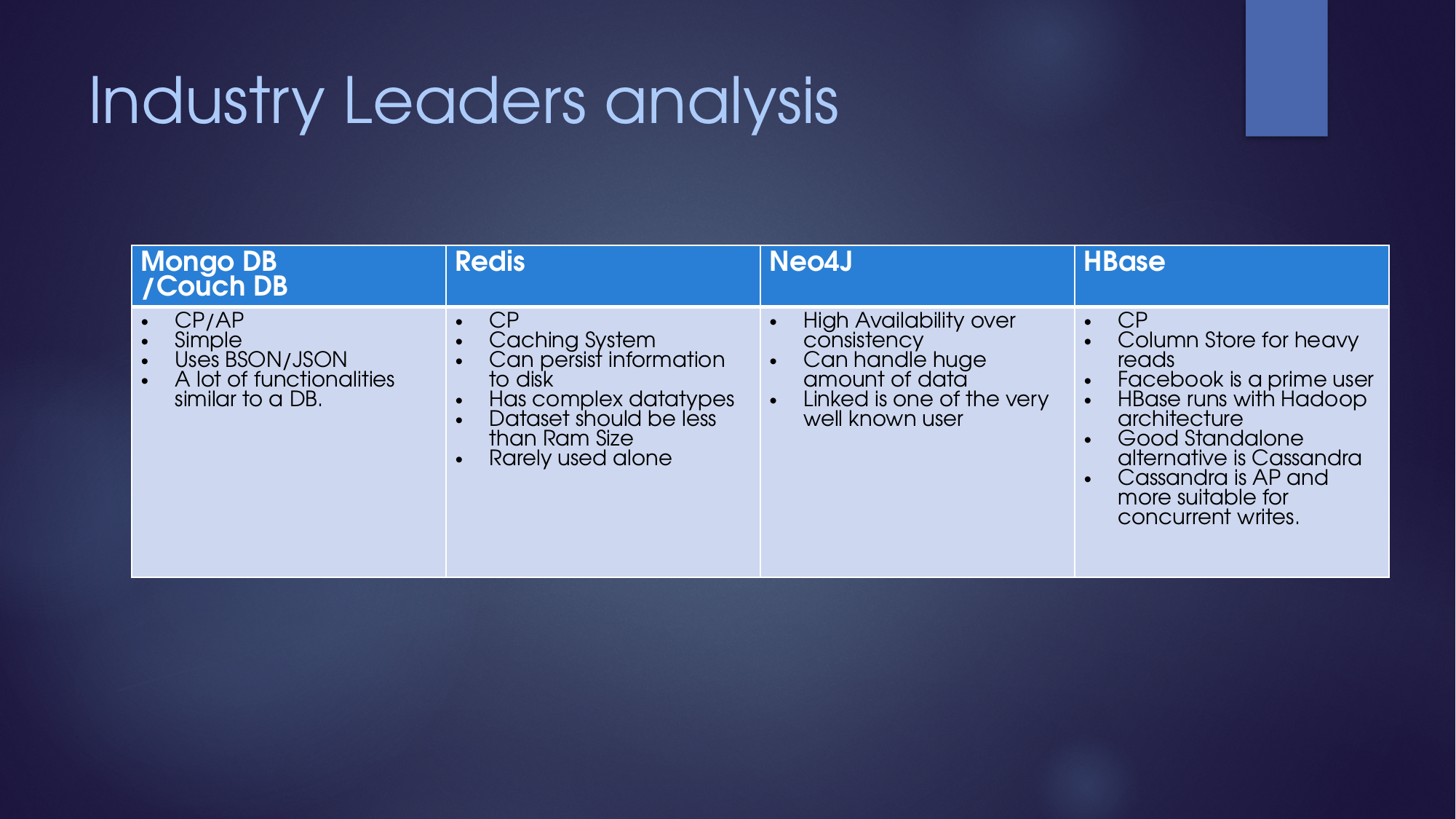

# Industry Leaders analysis
| Mongo DB /Couch DB | Redis | Neo4J | HBase |
| --- | --- | --- | --- |
| CP/AP Simple Uses BSON/JSON A lot of functionalities similar to a DB. | CP Caching System Can persist information to disk Has complex datatypes Dataset should be less than Ram Size Rarely used alone | High Availability over consistency Can handle huge amount of data Linked is one of the very well known user | CP Column Store for heavy reads Facebook is a prime user HBase runs with Hadoop architecture Good Standalone alternative is Cassandra Cassandra is AP and more suitable for concurrent writes. |